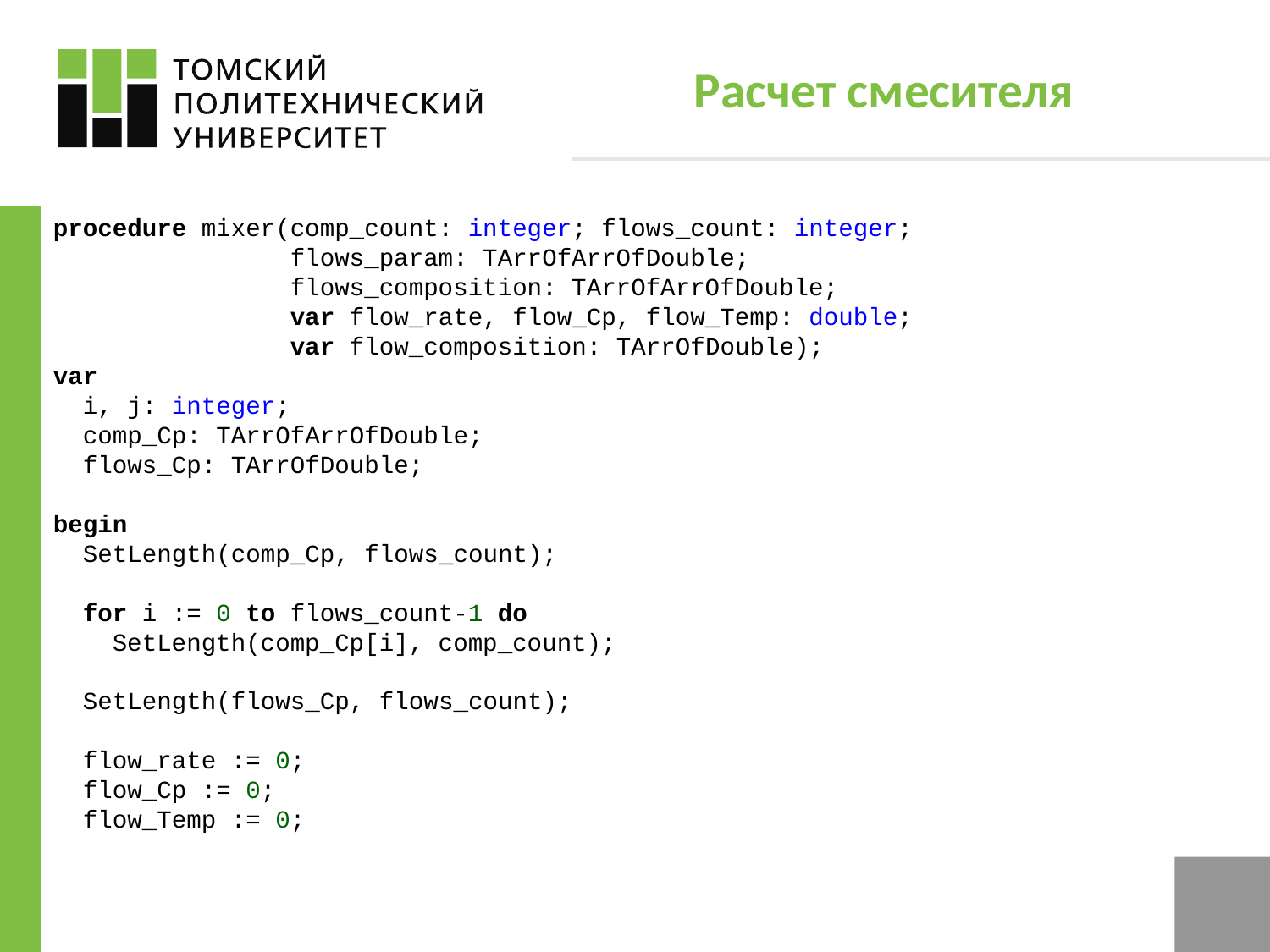

# Расчет смесителя

procedure mixer(comp_count: integer; flows_count: integer;
                flows_param: TArrOfArrOfDouble;
                flows_composition: TArrOfArrOfDouble;
                var flow_rate, flow_Cp, flow_Temp: double;
                var flow_composition: TArrOfDouble);
var
  i, j: integer;
  comp_Cp: TArrOfArrOfDouble;
  flows_Cp: TArrOfDouble;

begin
  SetLength(comp_Cp, flows_count);

  for i := 0 to flows_count-1 do
    SetLength(comp_Cp[i], comp_count);

  SetLength(flows_Cp, flows_count);

  flow_rate := 0;
  flow_Cp := 0;
  flow_Temp := 0;

5